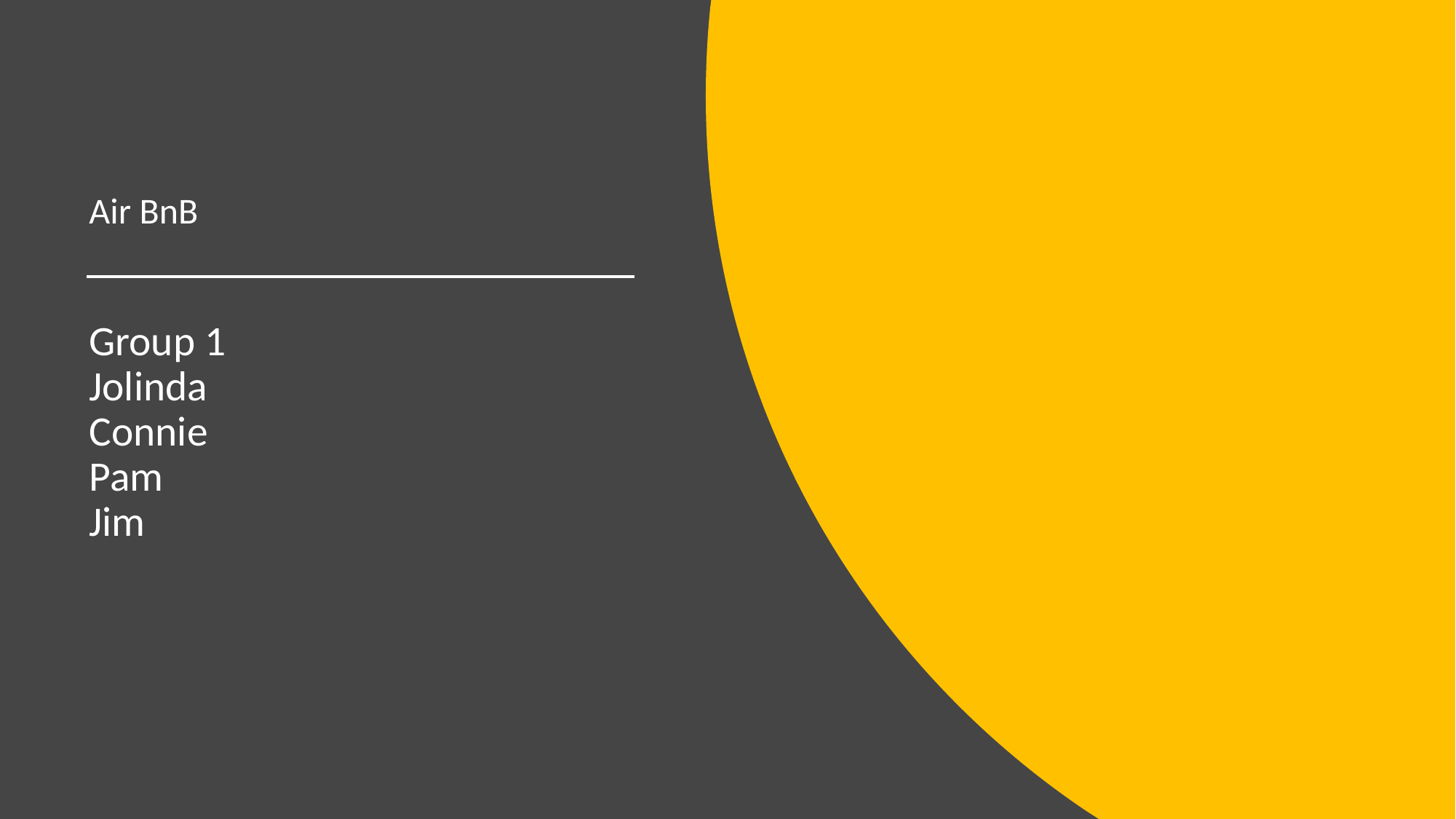

Air BnB
# Group 1 Jolinda Connie Pam Jim